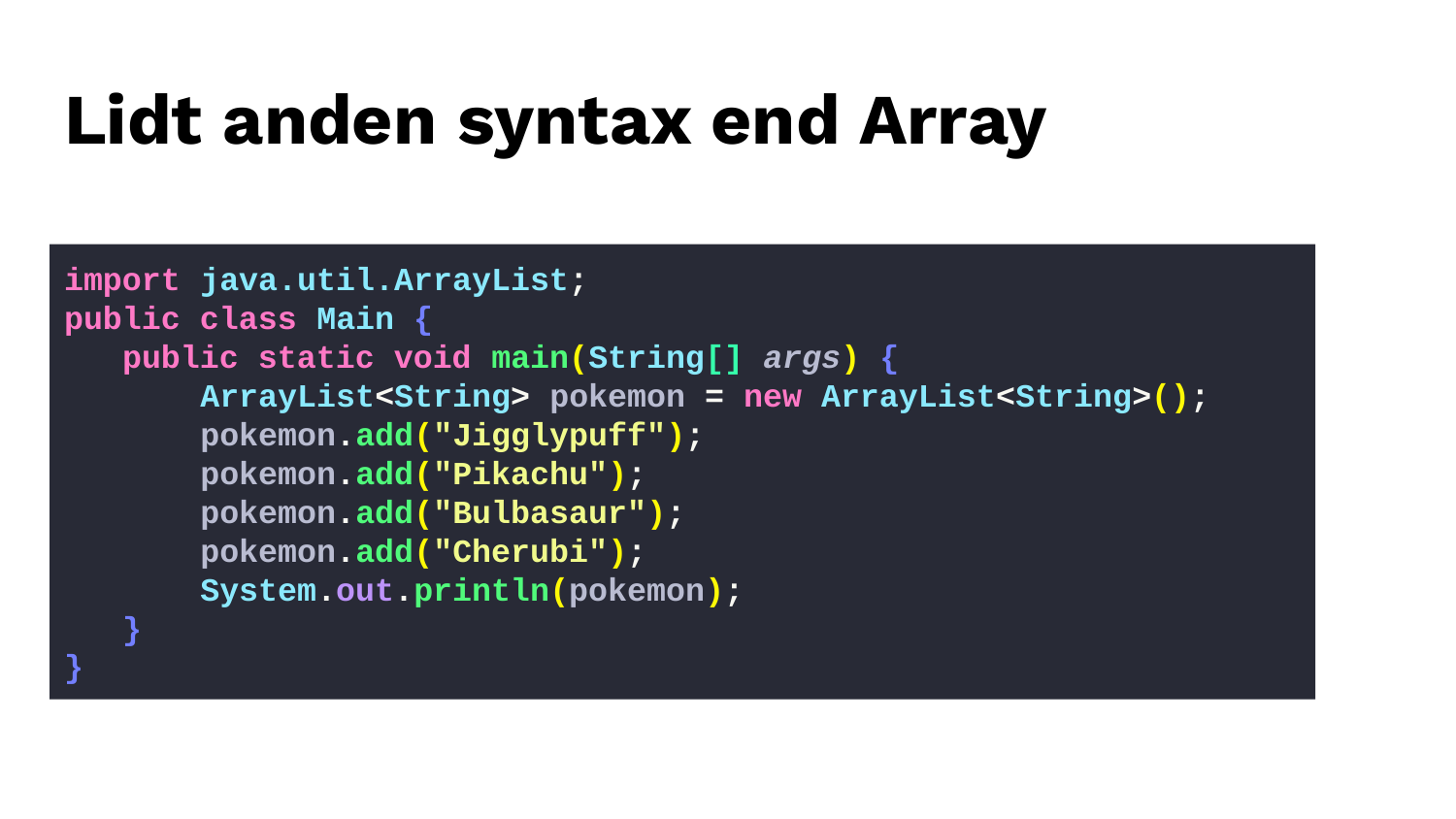

# Lidt anden syntax end Array
import java.util.ArrayList;
public class Main {
   public static void main(String[] args) {
       ArrayList<String> pokemon = new ArrayList<String>();
       pokemon.add("Jigglypuff");
       pokemon.add("Pikachu");
       pokemon.add("Bulbasaur");
       pokemon.add("Cherubi");
       System.out.println(pokemon);
   }
}